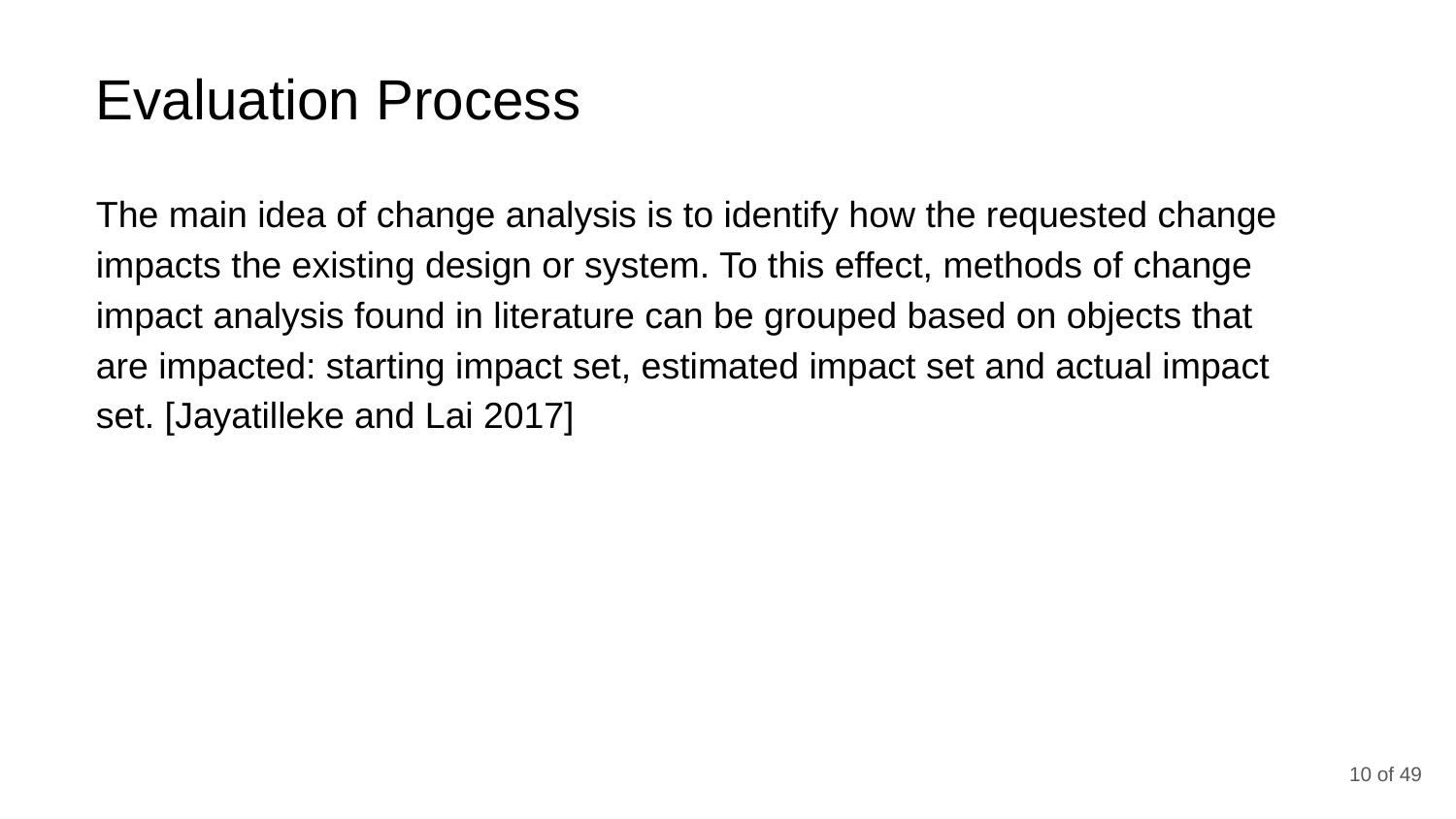

# Evaluation Process
The main idea of change analysis is to identify how the requested change impacts the existing design or system. To this effect, methods of change impact analysis found in literature can be grouped based on objects that are impacted: starting impact set, estimated impact set and actual impact set. [Jayatilleke and Lai 2017]

10 of 49